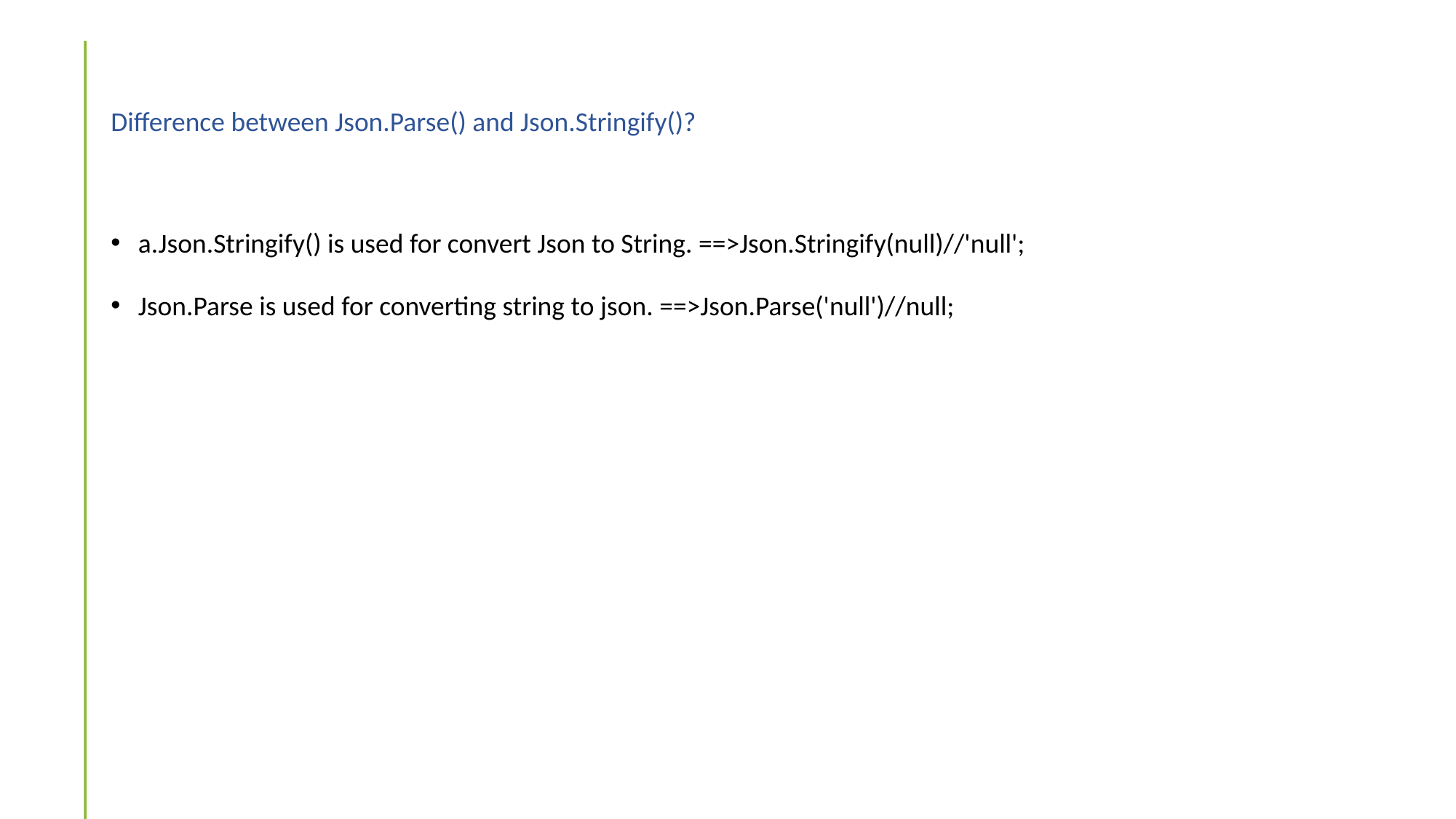

# Difference between Json.Parse() and Json.Stringify()?
a.Json.Stringify() is used for convert Json to String. ==>Json.Stringify(null)//'null';
Json.Parse is used for converting string to json. ==>Json.Parse('null')//null;